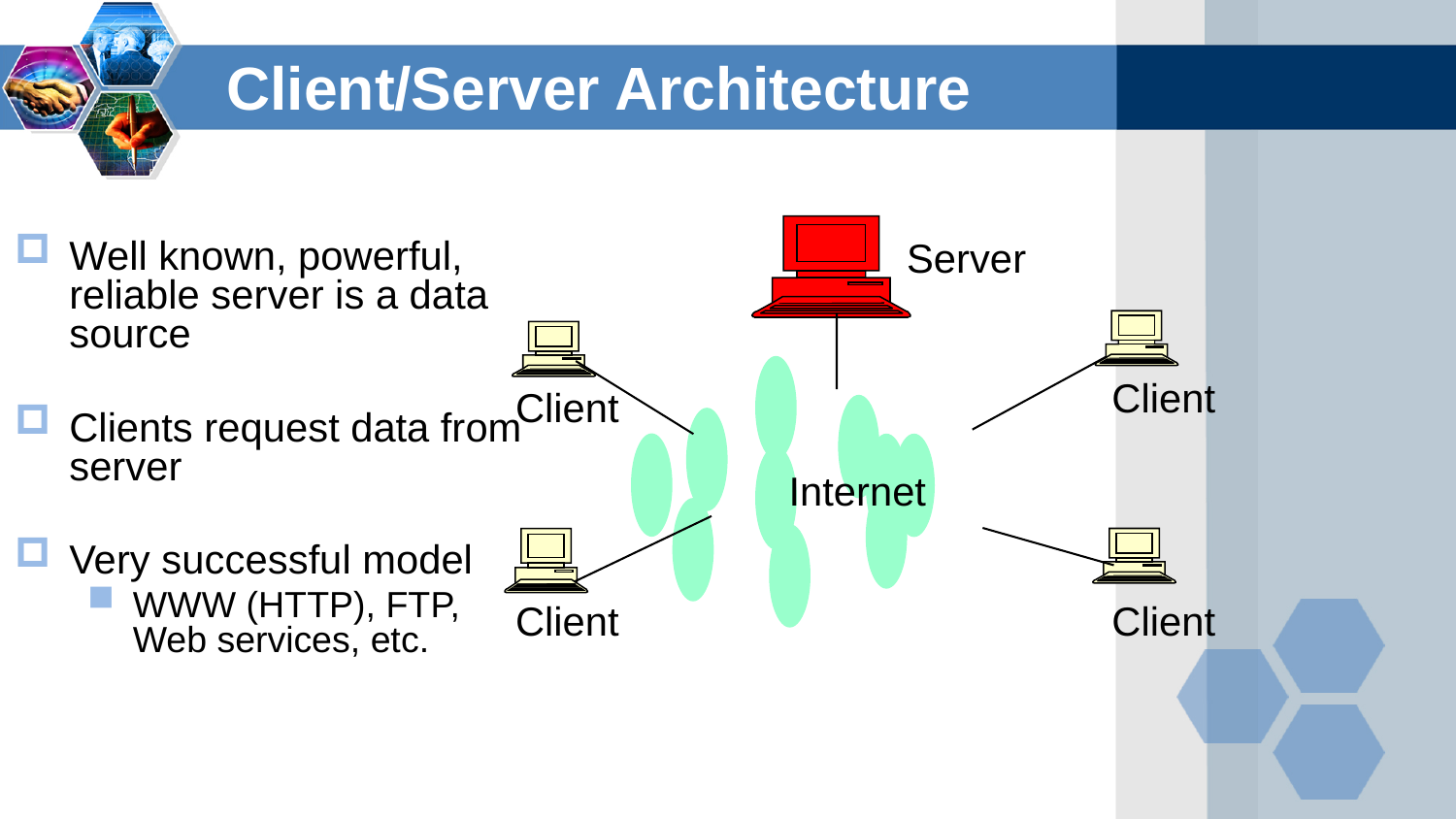

Client/Server Architecture

Server

Client
Client
Internet

Client
Client
Well known, powerful, reliable server is a data source

Clients request data from server

Very successful model
WWW (HTTP), FTP, Web services, etc.